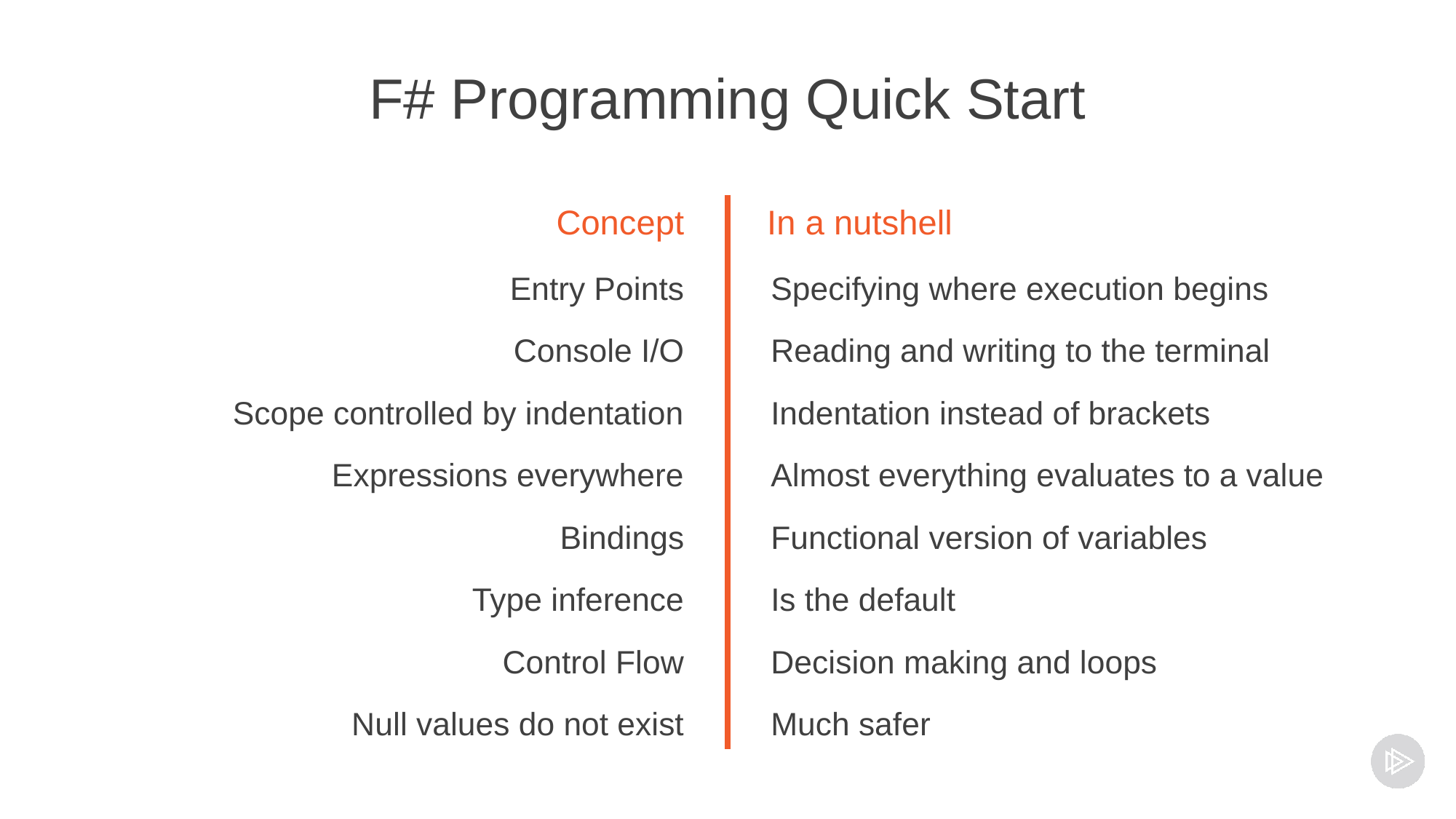

# F# Programming Quick Start
Concept

In a nutshell
Entry Points
Console I/O
Scope controlled by indentation
Expressions everywhere
Bindings
Type inference
Control Flow
Null values do not exist

Specifying where execution begins
Reading and writing to the terminal
Indentation instead of brackets
Almost everything evaluates to a value
Functional version of variables
Is the default
Decision making and loops
Much safer